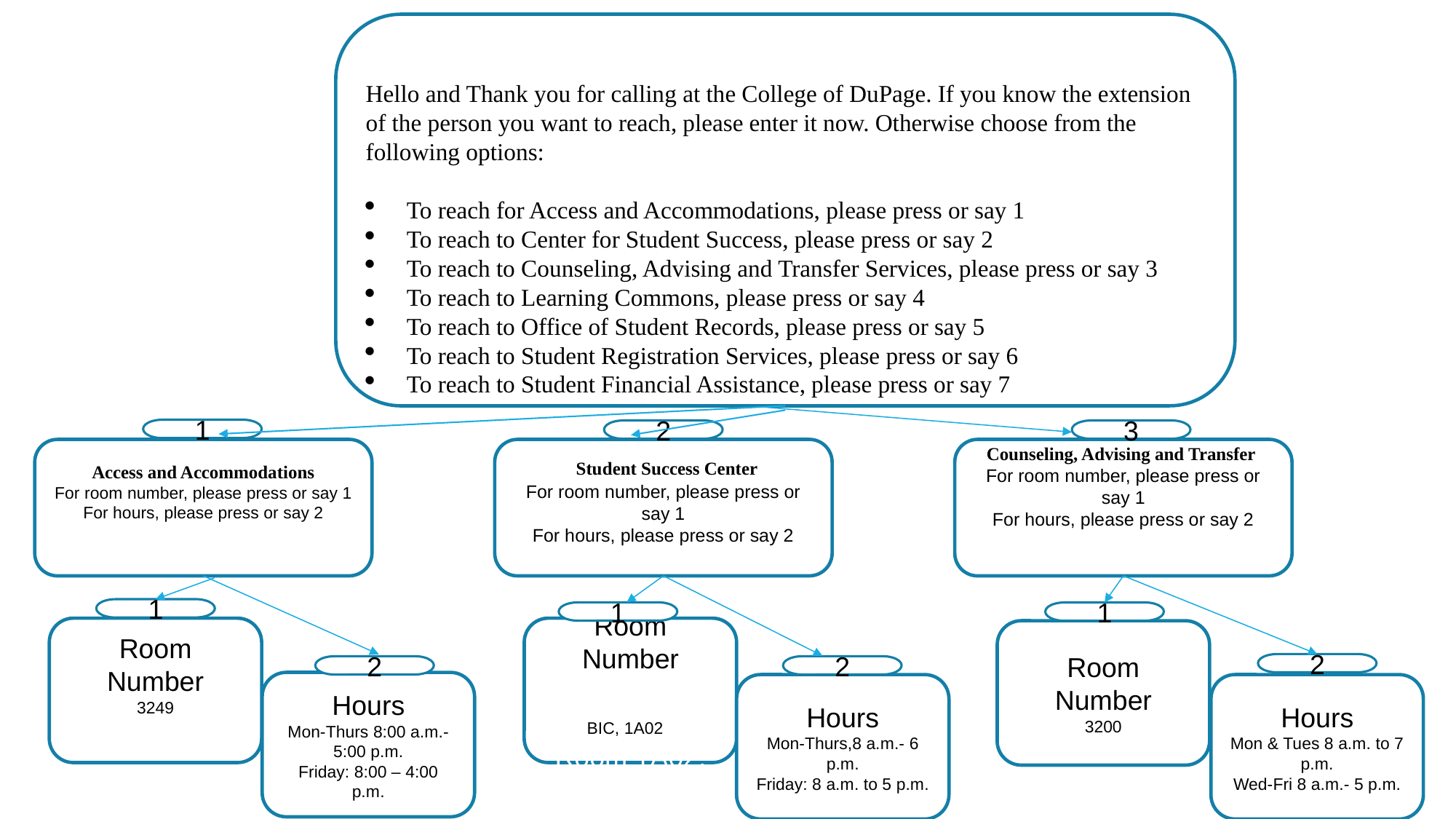

Hello and Thank you for calling at the College of DuPage. If you know the extension of the person you want to reach, please enter it now. Otherwise choose from the following options:

To reach for Access and Accommodations, please press or say 1
To reach to Center for Student Success, please press or say 2
To reach to Counseling, Advising and Transfer Services, please press or say 3
To reach to Learning Commons, please press or say 4
To reach to Office of Student Records, please press or say 5
To reach to Student Registration Services, please press or say 6
To reach to Student Financial Assistance, please press or say 7

1
2
3
Access and Accommodations
For room number, please press or say 1
For hours, please press or say 2

 Student Success Center
For room number, please press or say 1
For hours, please press or say 2

Counseling, Advising and Transfer
For room number, please press or say 1
For hours, please press or say 2

1
1
1
Room Number
3249

Room Number
 ( (BIC), Room 1ABIC, 1A02   ), Room 1A02,
Room Number
3200
2
2
2
Hours
Mon-Thurs 8:00 a.m.-5:00 p.m.
Friday: 8:00 – 4:00 p.m.
Hours
Mon-Thurs,8 a.m.- 6 p.m.
Friday: 8 a.m. to 5 p.m.
Hours
Mon & Tues 8 a.m. to 7 p.m.
Wed-Fri 8 a.m.- 5 p.m.